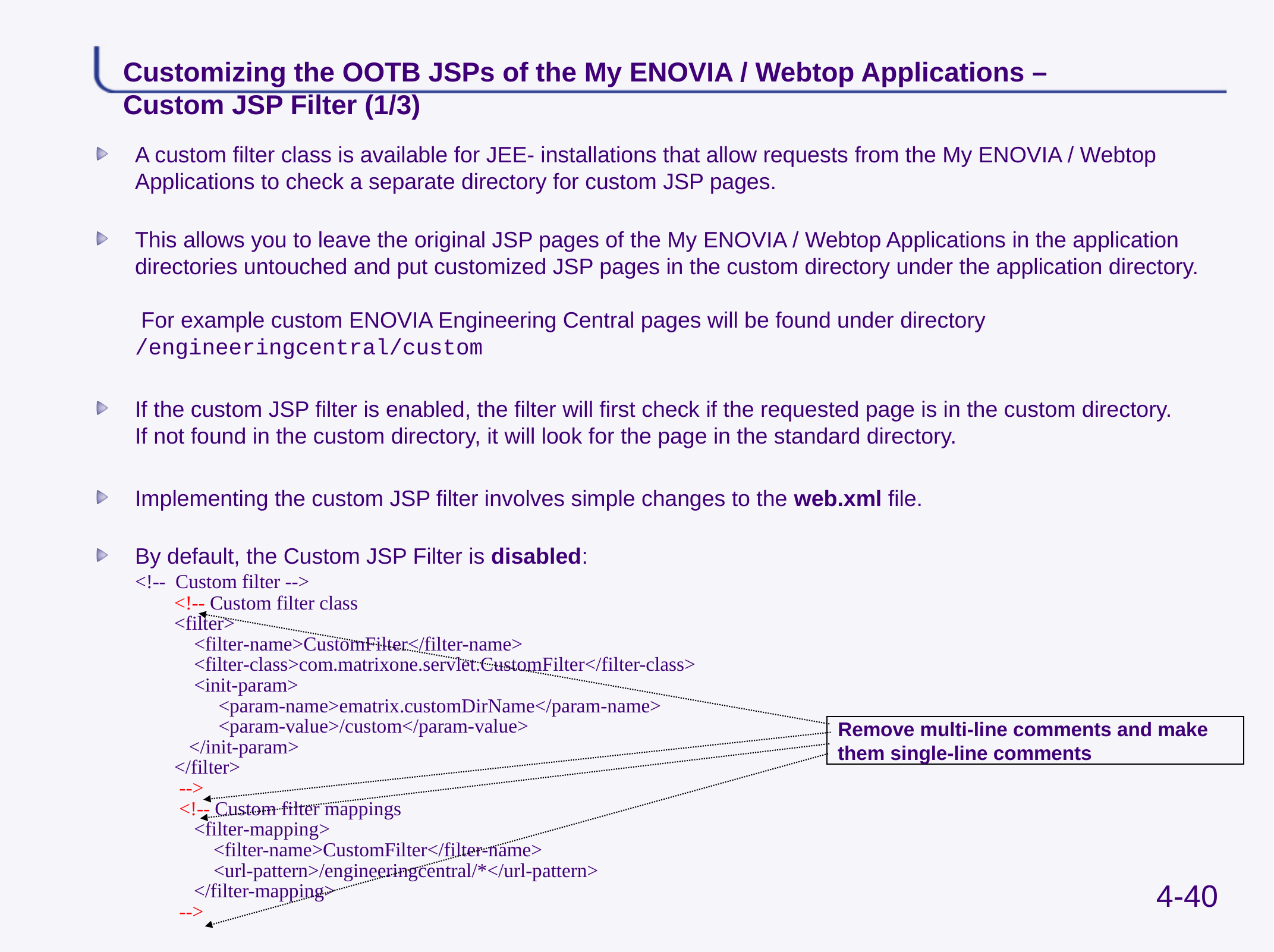

# Customizing the OOTB JSPs of the My ENOVIA / Webtop Applications – Custom JSP Filter (1/3)
A custom filter class is available for JEE- installations that allow requests from the My ENOVIA / Webtop Applications to check a separate directory for custom JSP pages.
This allows you to leave the original JSP pages of the My ENOVIA / Webtop Applications in the application directories untouched and put customized JSP pages in the custom directory under the application directory.
 For example custom ENOVIA Engineering Central pages will be found under directory /engineeringcentral/custom

If the custom JSP filter is enabled, the filter will first check if the requested page is in the custom directory.
If not found in the custom directory, it will look for the page in the standard directory.

Implementing the custom JSP filter involves simple changes to the web.xml file.
By default, the Custom JSP Filter is disabled:
<!--  Custom filter -->
      	        <!-- Custom filter class
                <filter>
                    <filter-name>CustomFilter</filter-name>
                    <filter-class>com.matrixone.servlet.CustomFilter</filter-class>
                    <init-param>
                         <param-name>ematrix.customDirName</param-name>
                         <param-value>/custom</param-value>
                   </init-param>
                </filter>
                 -->
                 <!-- Custom filter mappings
                    <filter-mapping>
                        <filter-name>CustomFilter</filter-name>
                        <url-pattern>/engineeringcentral/*</url-pattern>
      	            </filter-mapping>
                 -->

  Remove multi-line comments and make
  them single-line comments

4-40